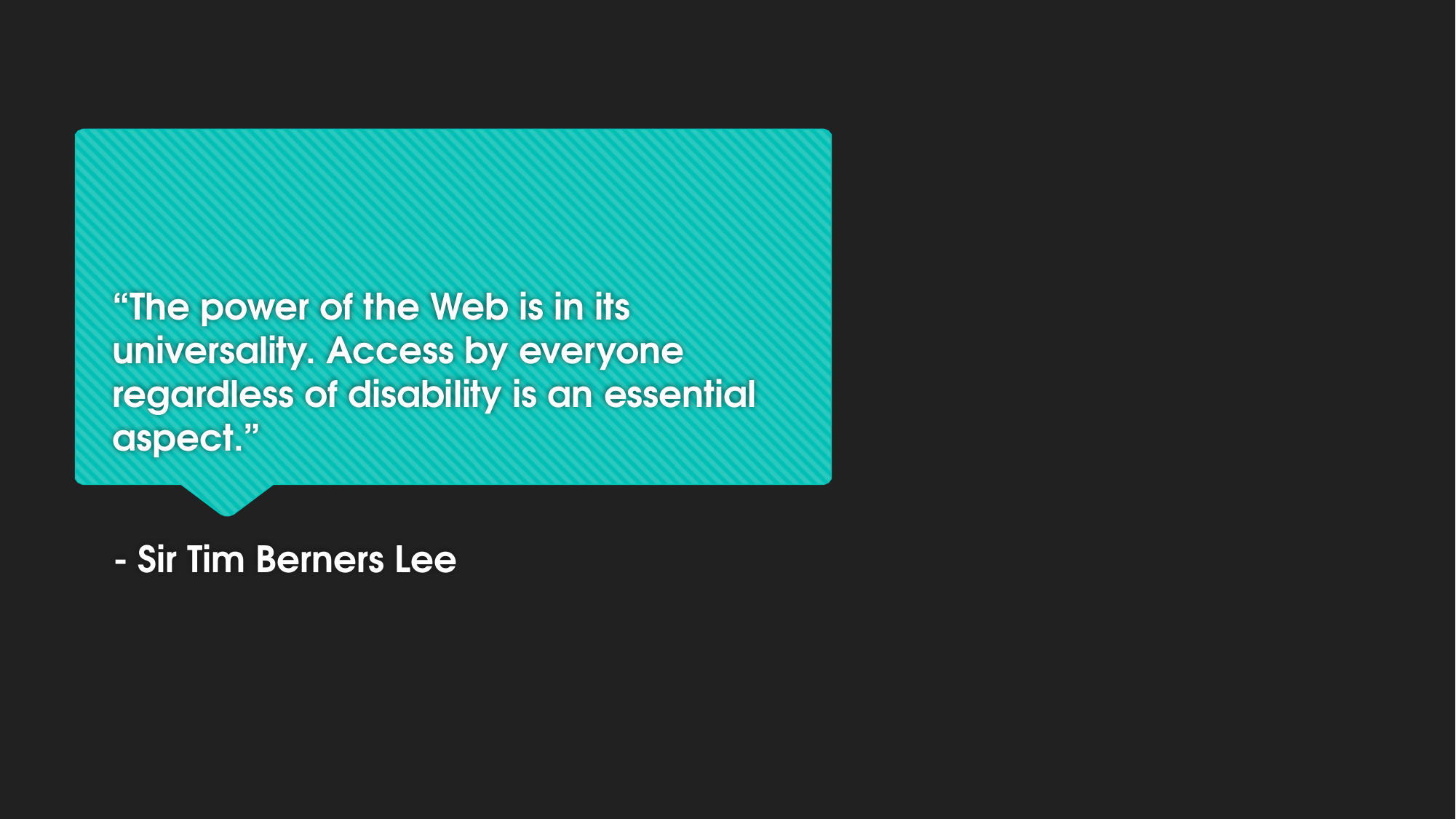

# “The power of the Web is in its universality. Access by everyone regardless of disability is an essential aspect.”
- Sir Tim Berners Lee